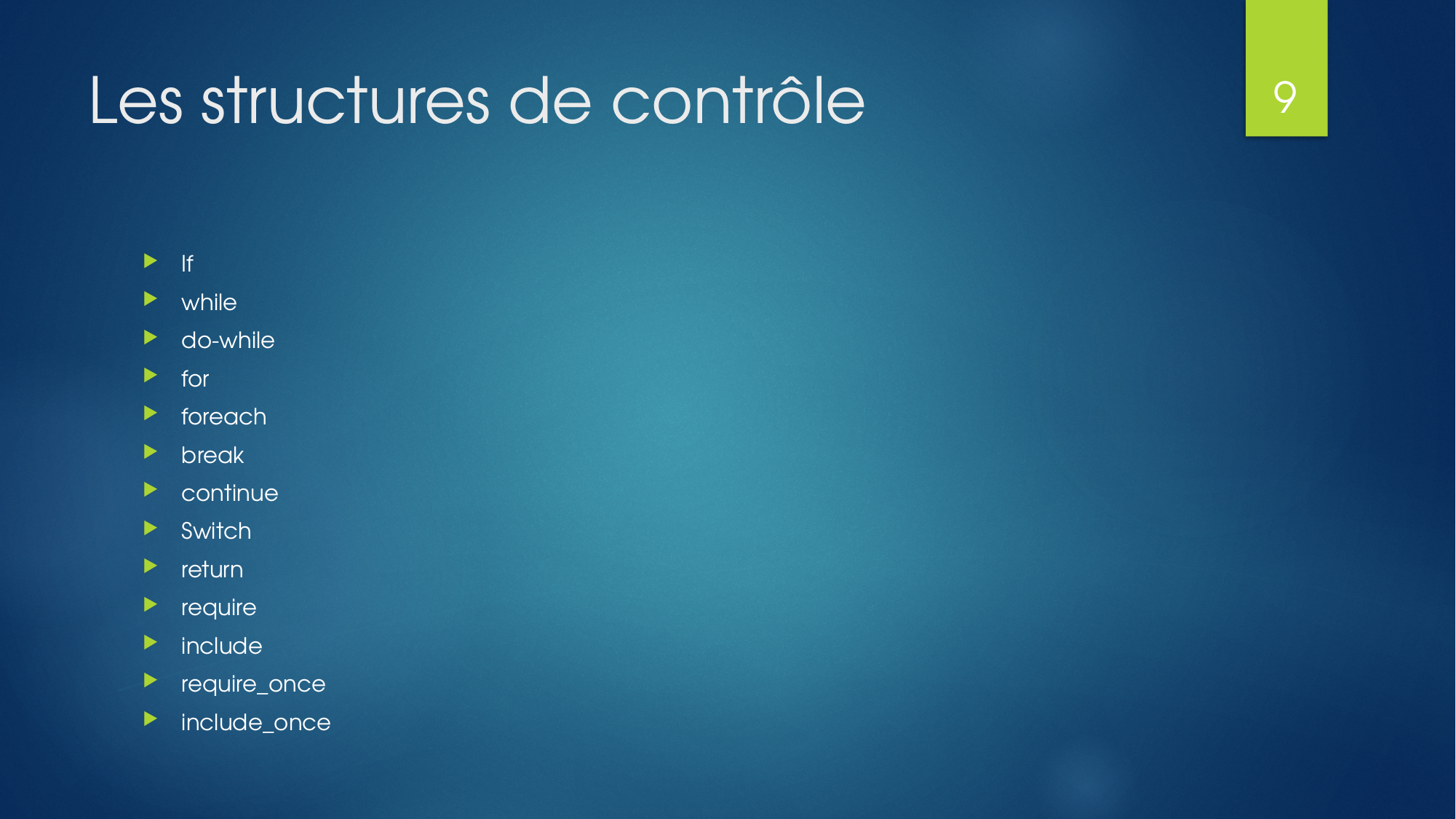

9
# Les structures de contrôle
If
while
do-while
for
foreach
break
continue
Switch
return
require
include
require_once
include_once